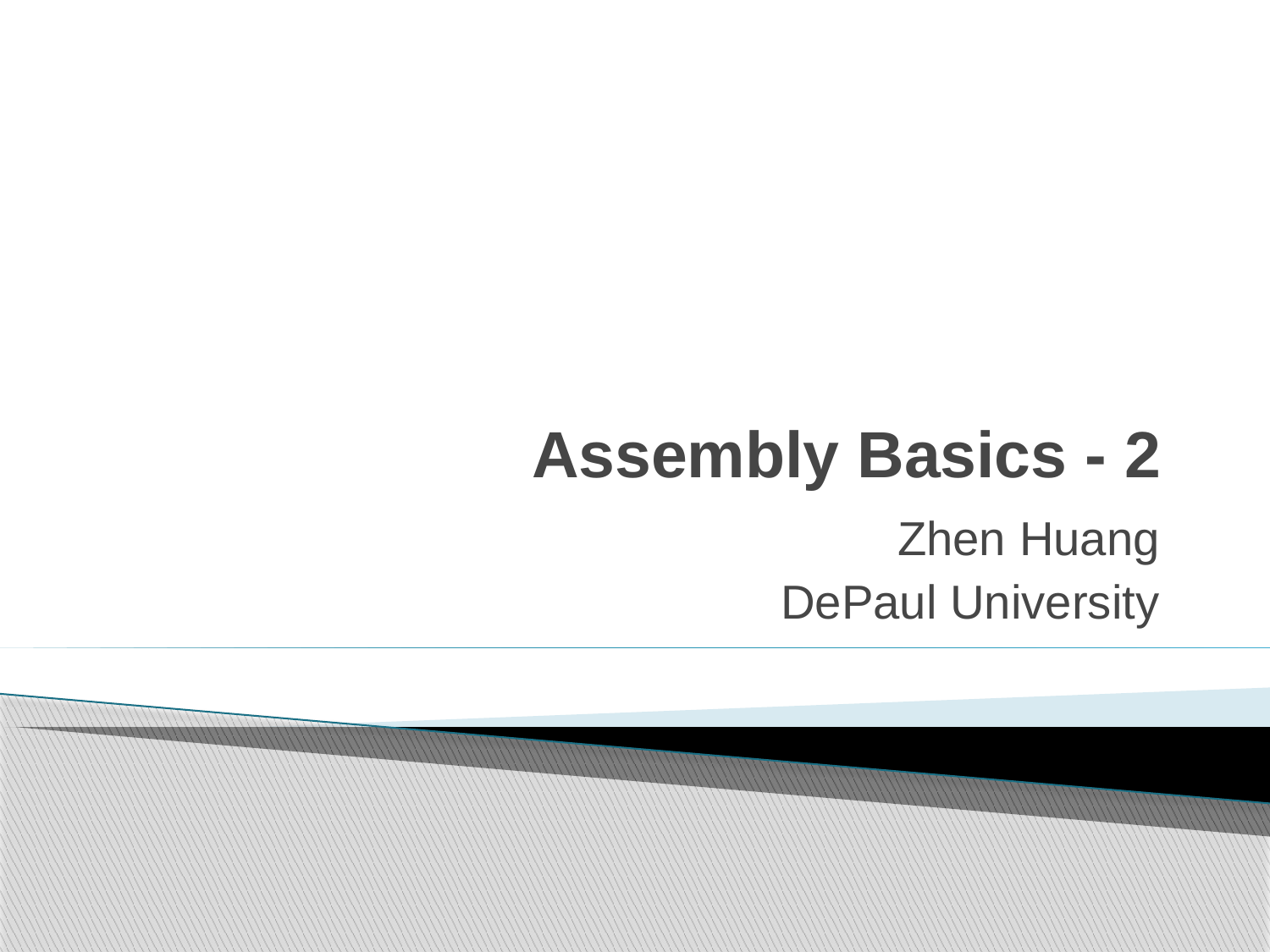

# Assembly Basics - 2
Zhen Huang
DePaul University